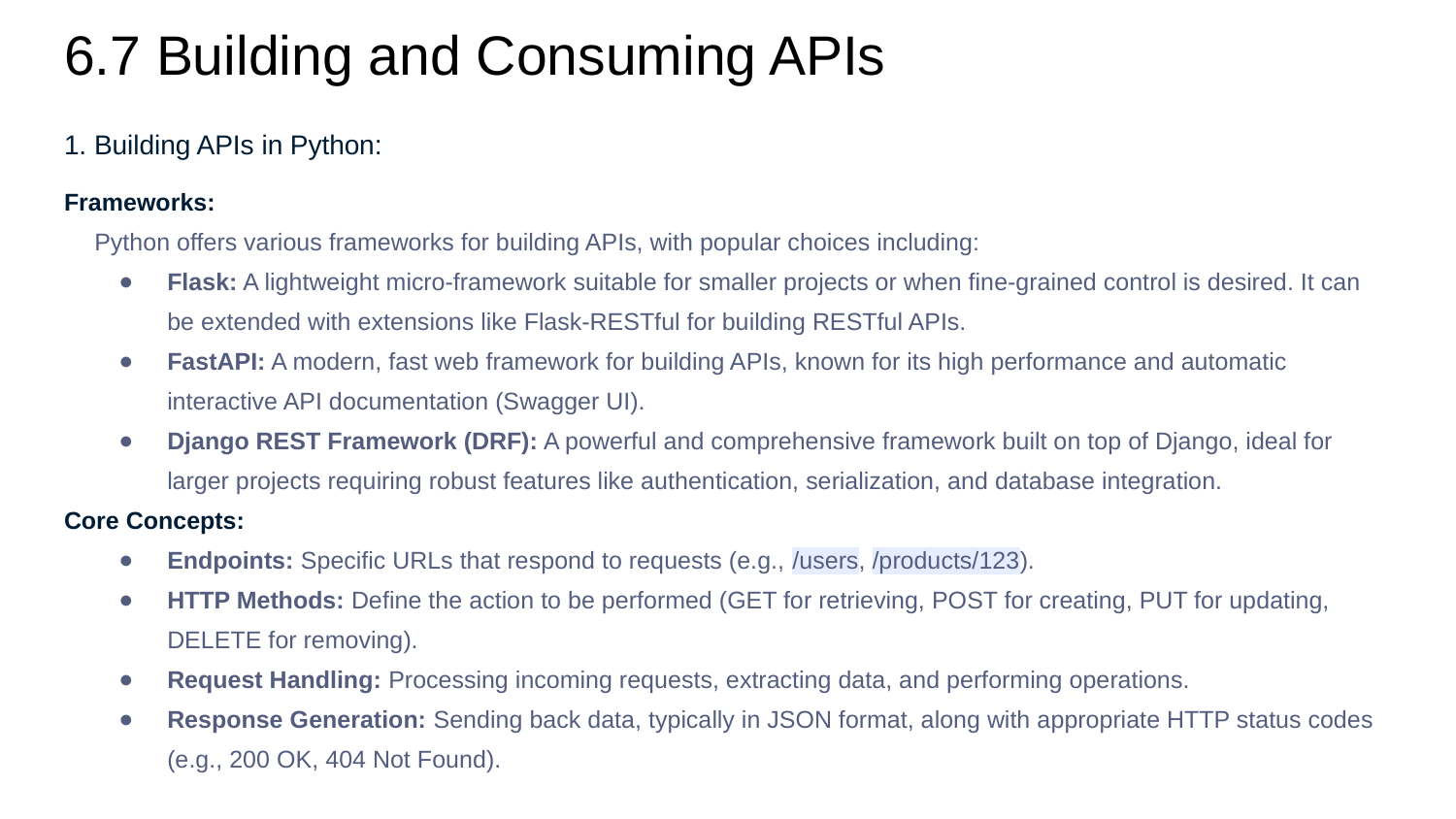

# 6.7 Building and Consuming APIs
1. Building APIs in Python:
Frameworks:
Python offers various frameworks for building APIs, with popular choices including:
Flask: A lightweight micro-framework suitable for smaller projects or when fine-grained control is desired. It can be extended with extensions like Flask-RESTful for building RESTful APIs.
FastAPI: A modern, fast web framework for building APIs, known for its high performance and automatic interactive API documentation (Swagger UI).
Django REST Framework (DRF): A powerful and comprehensive framework built on top of Django, ideal for larger projects requiring robust features like authentication, serialization, and database integration.
Core Concepts:
Endpoints: Specific URLs that respond to requests (e.g., /users, /products/123).
HTTP Methods: Define the action to be performed (GET for retrieving, POST for creating, PUT for updating, DELETE for removing).
Request Handling: Processing incoming requests, extracting data, and performing operations.
Response Generation: Sending back data, typically in JSON format, along with appropriate HTTP status codes (e.g., 200 OK, 404 Not Found).
2. Consuming APIs in Python:
Requests Library:
The requests library is the standard and most widely used library for making HTTP requests to interact with APIs.
Installation: pip install requests
Making Requests: Use methods like requests.get(), requests.post(), requests.put(), requests.delete() to send requests to API endpoints.
Handling Responses: The requests library provides a Response object with attributes like status_code (for checking success or errors) and json() (for parsing JSON responses into Python dictionaries).
Authentication:
When interacting with protected APIs, various authentication methods can be used, such as API keys, OAuth, or token-based authentication, often handled within the requests library.
Error Handling:
Implement checks for non-2xx status codes and handle potential errors gracefully, providing informative messages to the user.